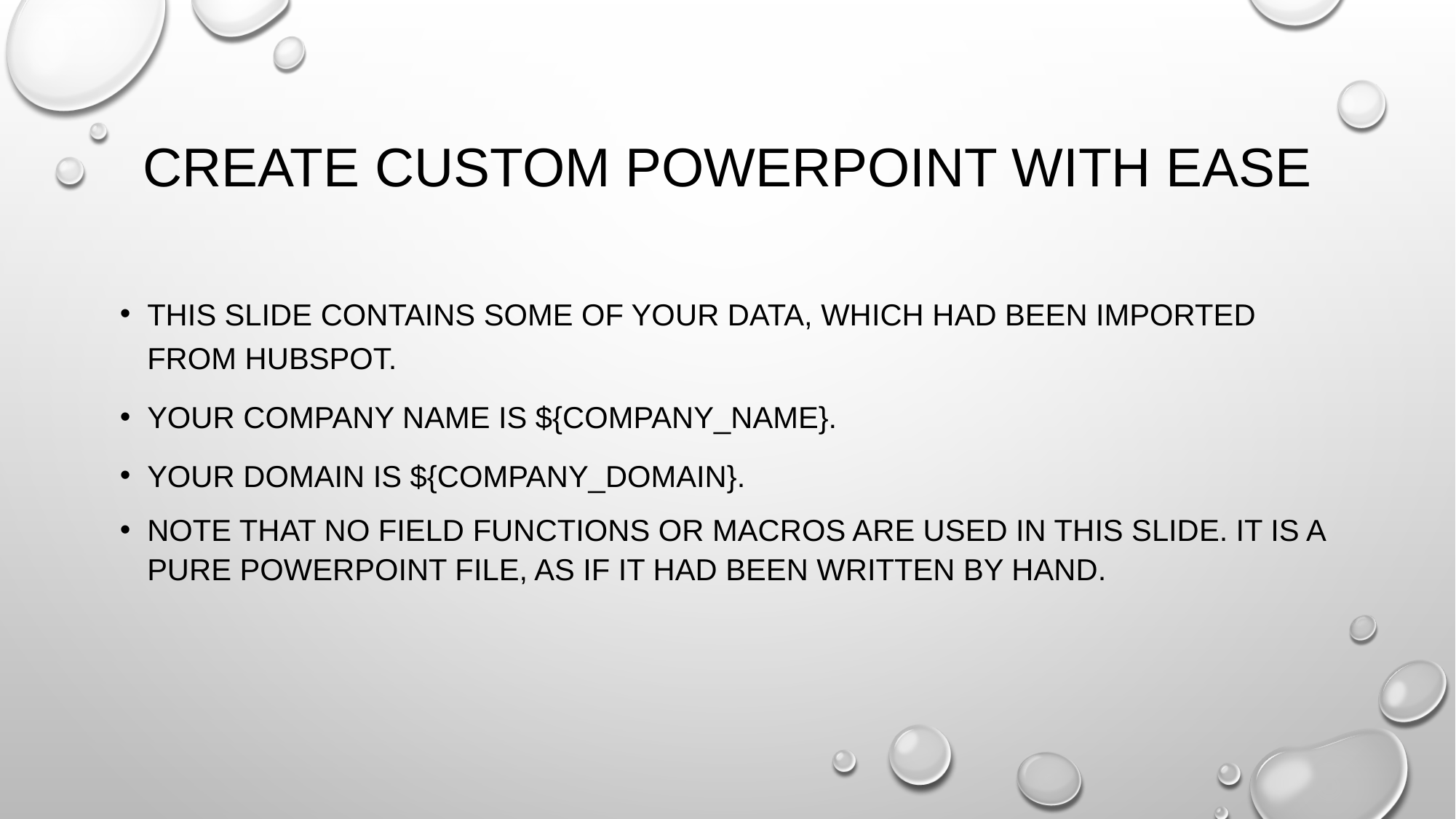

# Create Custom Powerpoint With Ease
This slide contains some of your data, which had been imported from Hubspot.
Your company NAME is ${company_name}.
YOUR DOMAIN is ${company_domain}.
Note that no field functions or macros are used in this SLIDE. It is a pure POWERPOINT file, as if it had been written by hand.